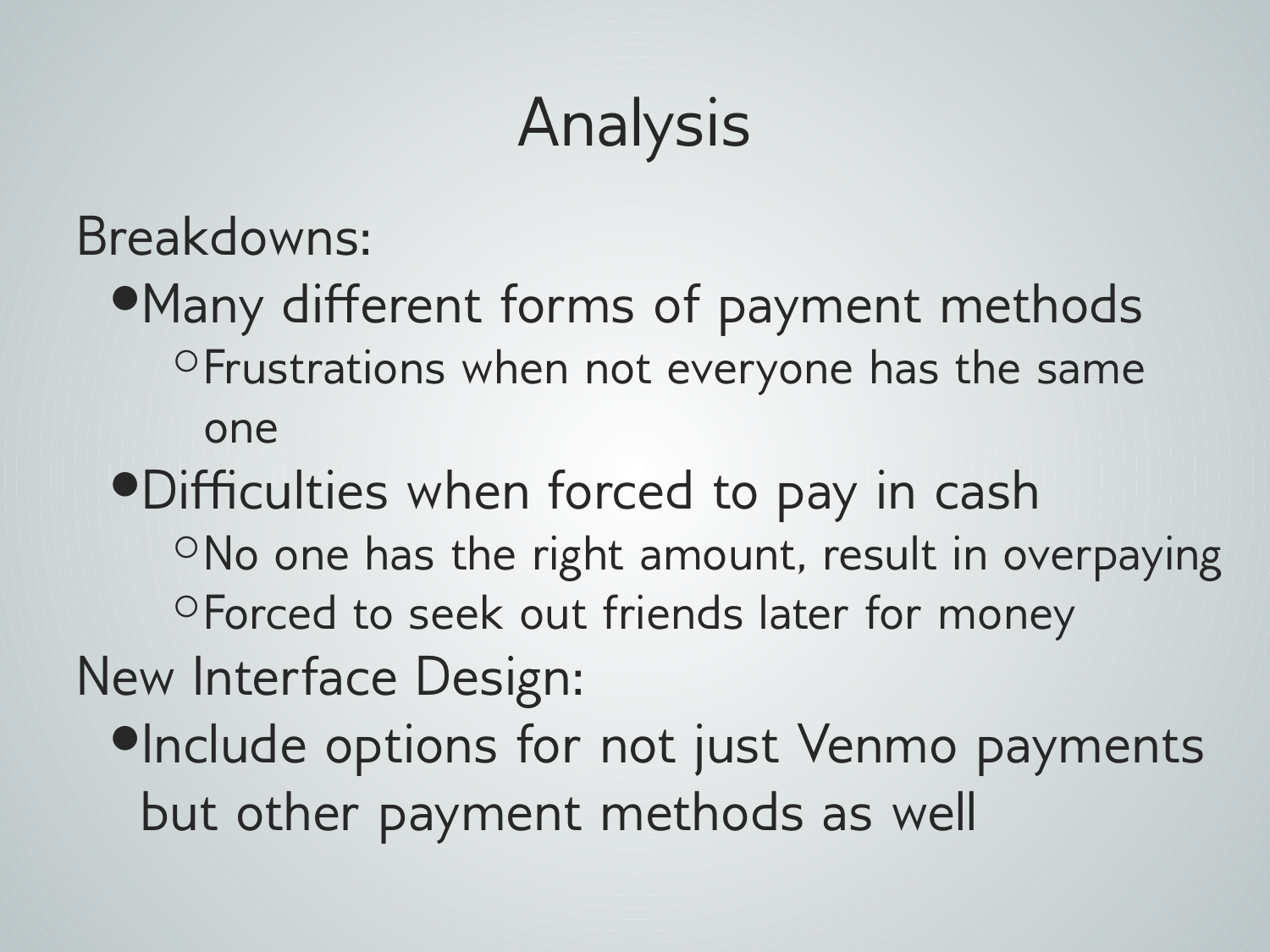

# Analysis
Breakdowns:
Many different forms of payment methods
Frustrations when not everyone has the same one
Difficulties when forced to pay in cash
No one has the right amount, result in overpaying
Forced to seek out friends later for money
New Interface Design:
Include options for not just Venmo payments but other payment methods as well